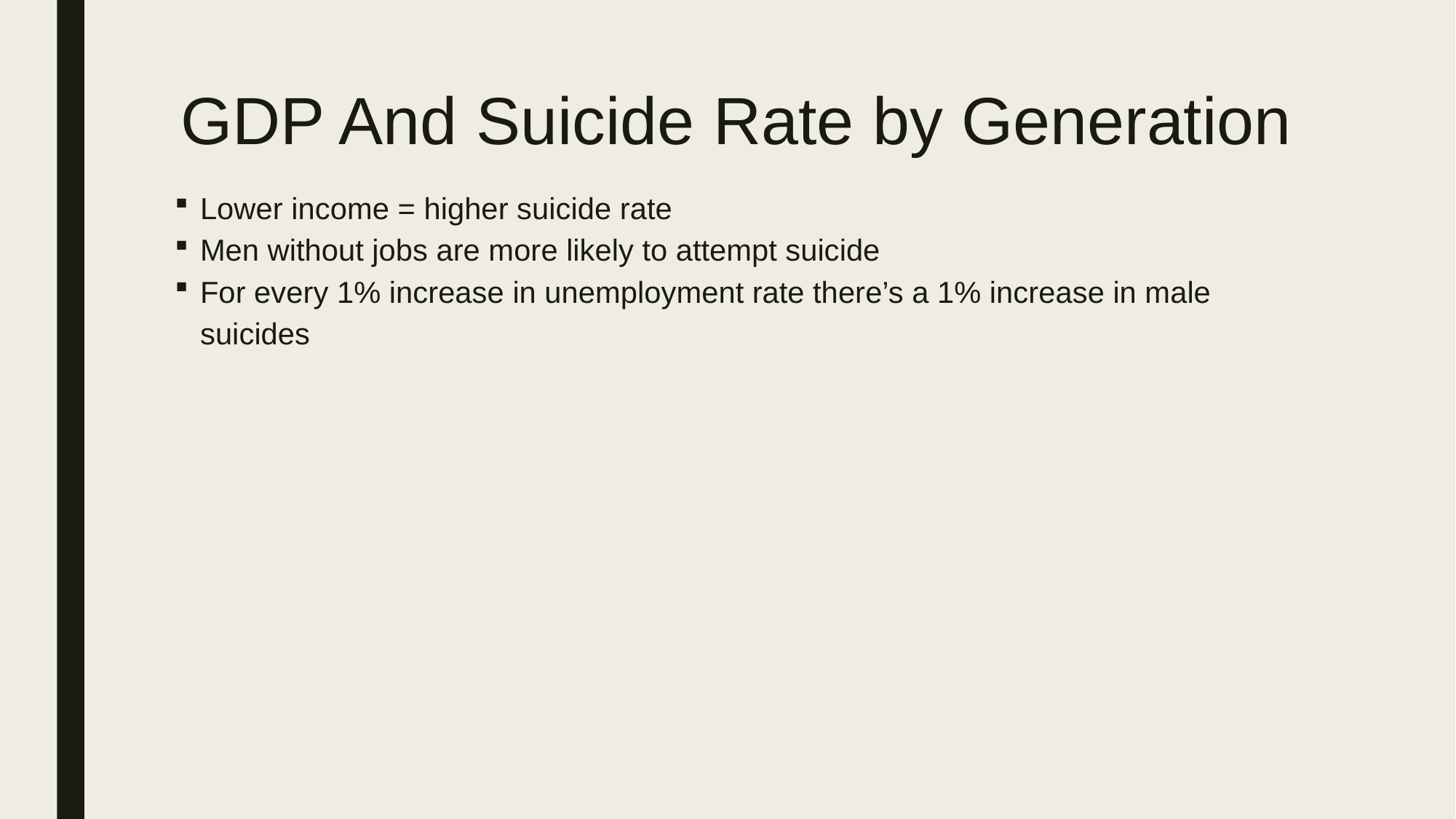

# GDP And Suicide Rate by Generation
Lower income = higher suicide rate
Men without jobs are more likely to attempt suicide
For every 1% increase in unemployment rate there’s a 1% increase in male suicides